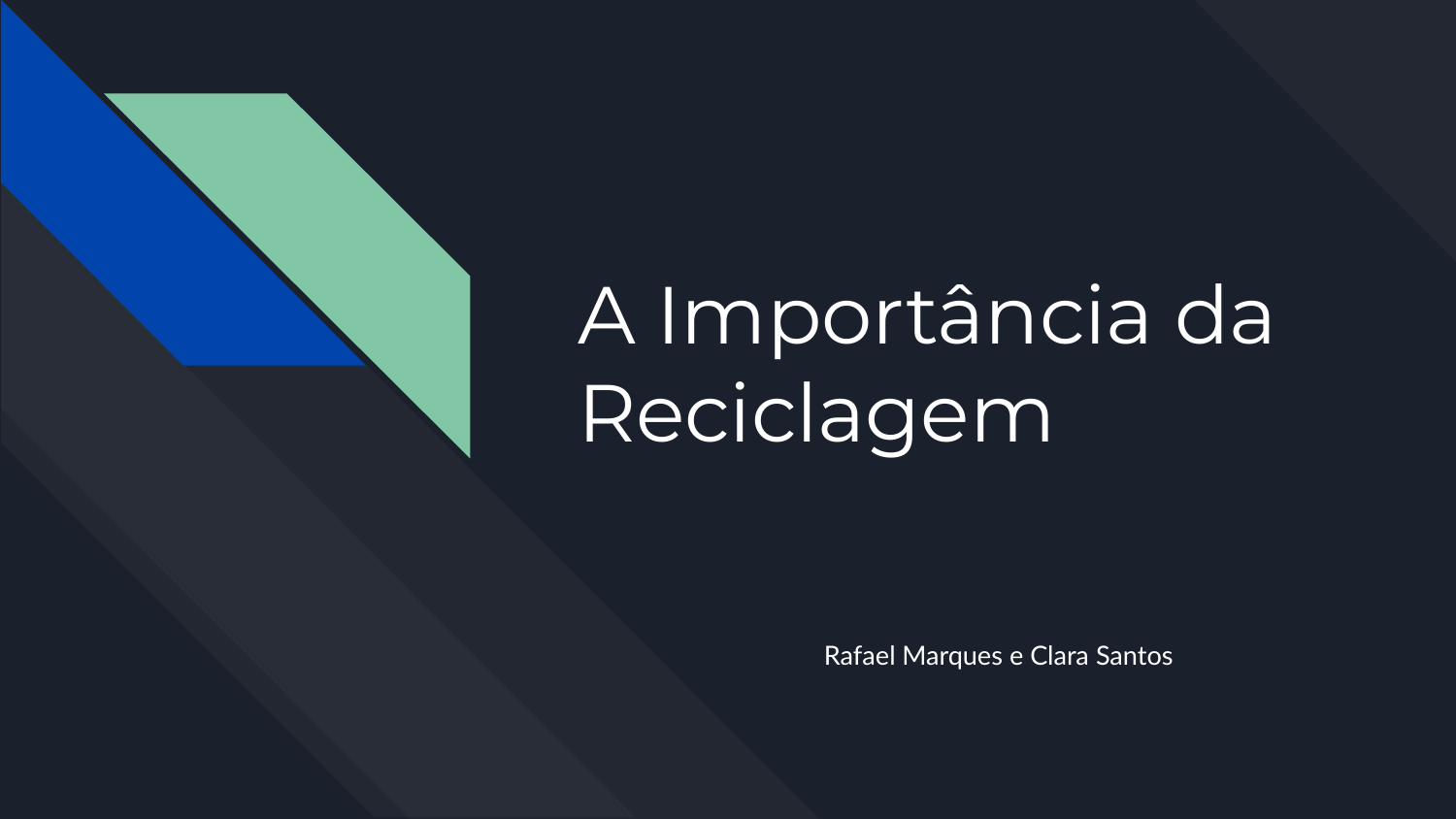

# A Importância da Reciclagem
Rafael Marques e Clara Santos